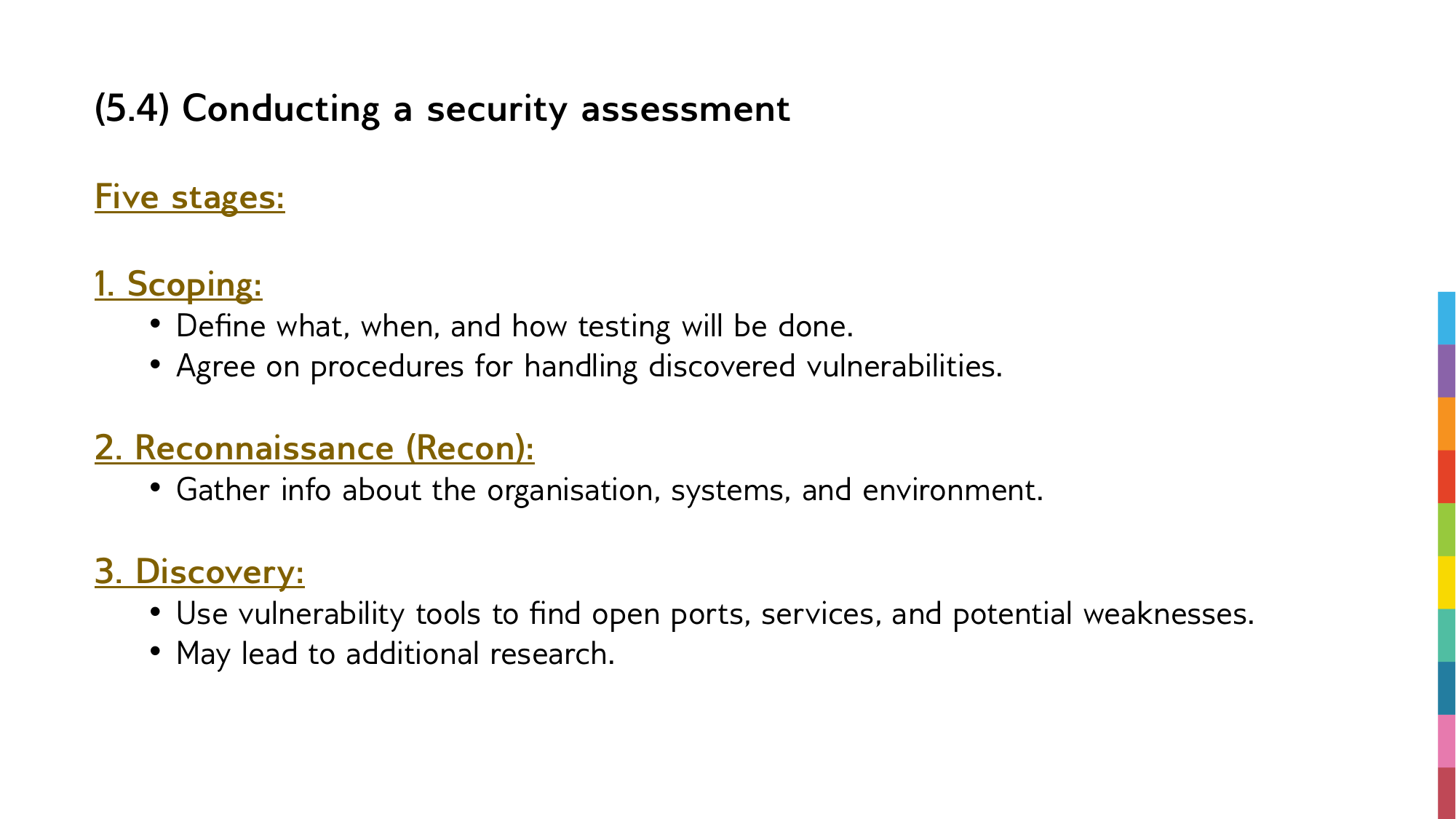

# (5.4) Conducting a security assessment
Five stages:

1. Scoping:
Define what, when, and how testing will be done.
Agree on procedures for handling discovered vulnerabilities.

2. Reconnaissance (Recon):
Gather info about the organisation, systems, and environment.

3. Discovery:
Use vulnerability tools to find open ports, services, and potential weaknesses.
May lead to additional research.